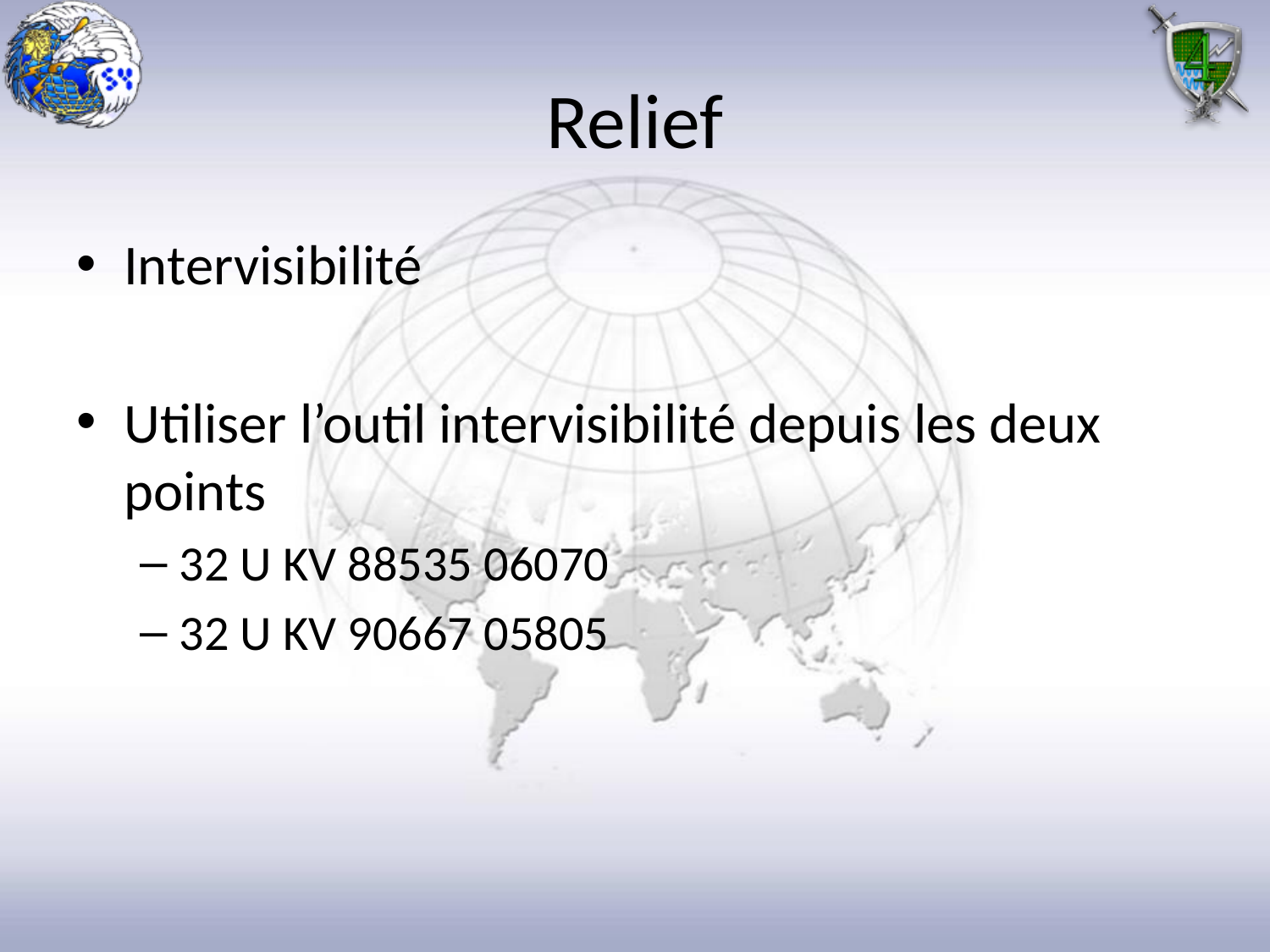

# Relief
Intervisibilité

Utiliser l’outil intervisibilité depuis les deux points
32 U KV 88535 06070
32 U KV 90667 05805